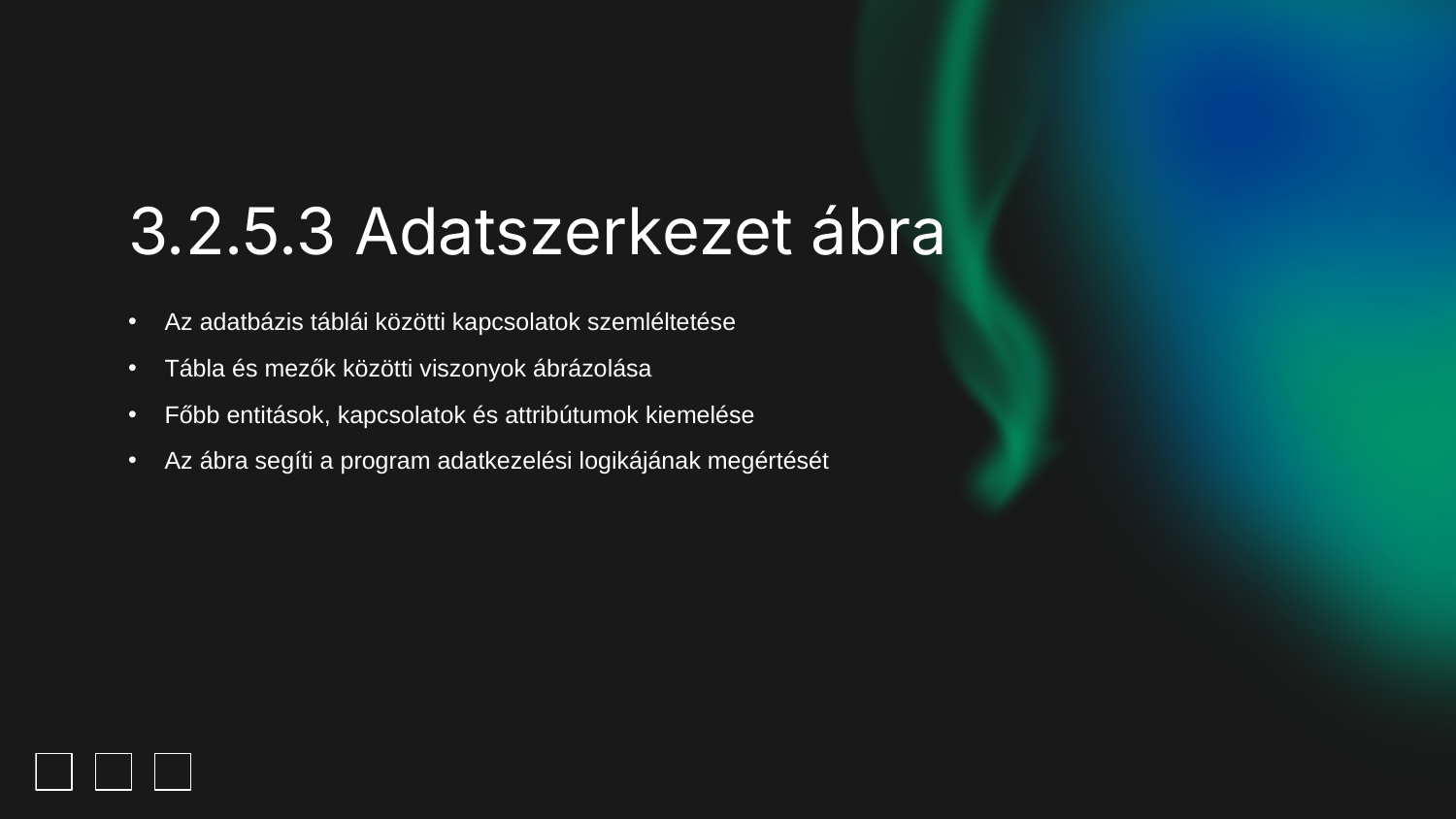

# 3.2.5.3 Adatszerkezet ábra
Az adatbázis táblái közötti kapcsolatok szemléltetése
Tábla és mezők közötti viszonyok ábrázolása
Főbb entitások, kapcsolatok és attribútumok kiemelése
Az ábra segíti a program adatkezelési logikájának megértését